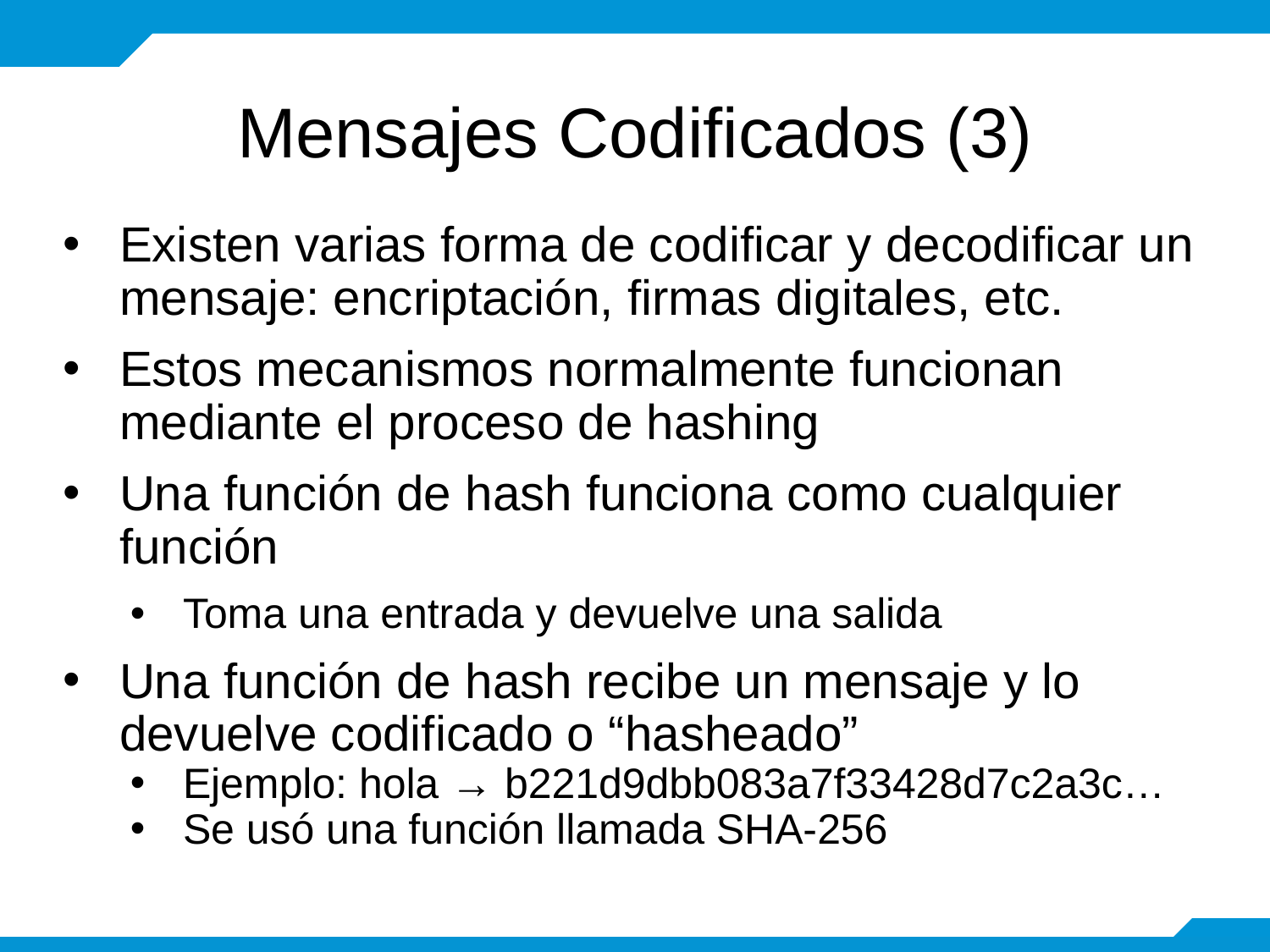

# Mensajes Codificados (3)
Existen varias forma de codificar y decodificar un mensaje: encriptación, firmas digitales, etc.
Estos mecanismos normalmente funcionan mediante el proceso de hashing
Una función de hash funciona como cualquier función
Toma una entrada y devuelve una salida
Una función de hash recibe un mensaje y lo devuelve codificado o “hasheado”
Ejemplo: hola → b221d9dbb083a7f33428d7c2a3c…
Se usó una función llamada SHA-256